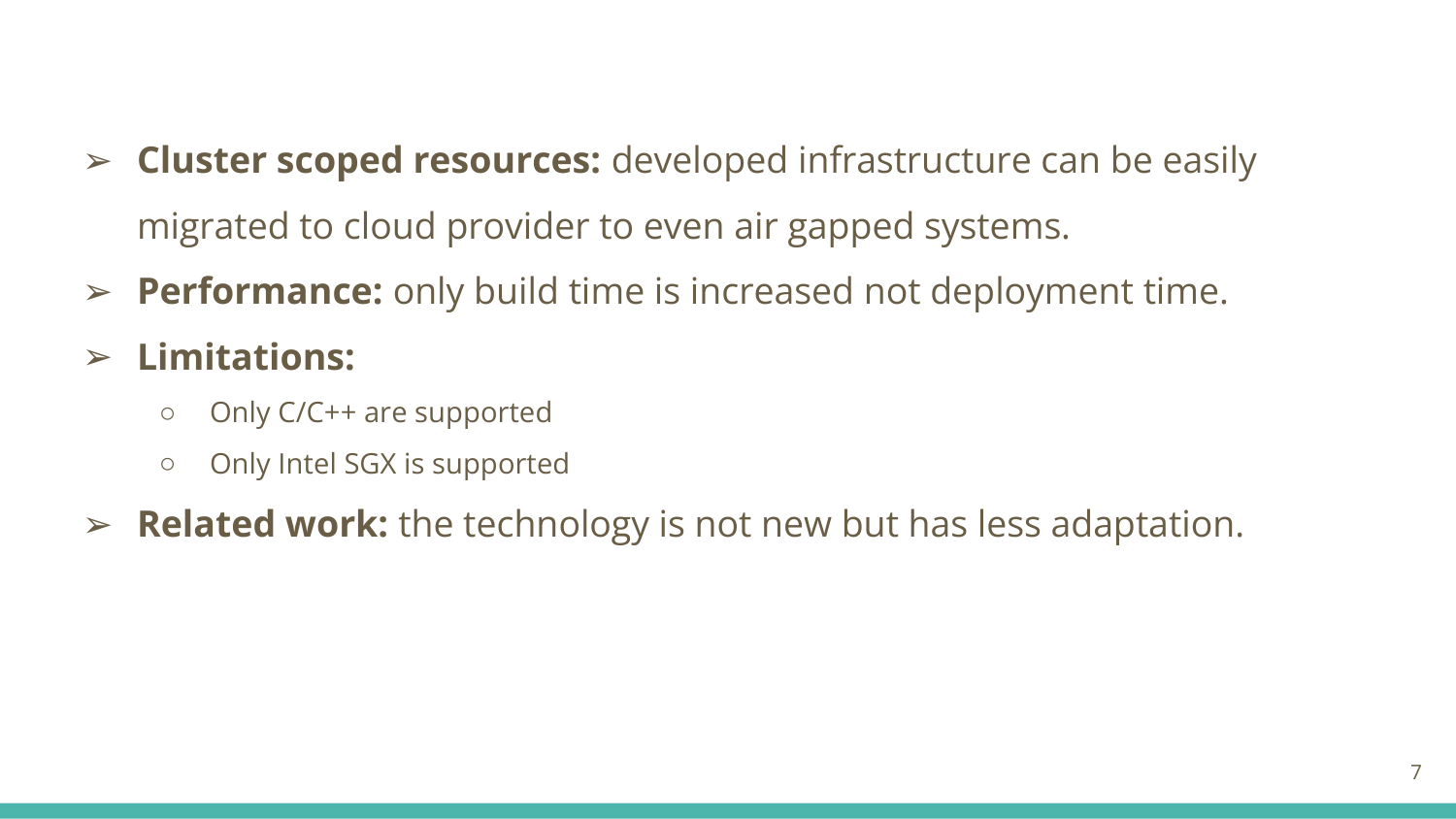

Cluster scoped resources: developed infrastructure can be easily migrated to cloud provider to even air gapped systems.
Performance: only build time is increased not deployment time.
Limitations:
Only C/C++ are supported
Only Intel SGX is supported
Related work: the technology is not new but has less adaptation.

7